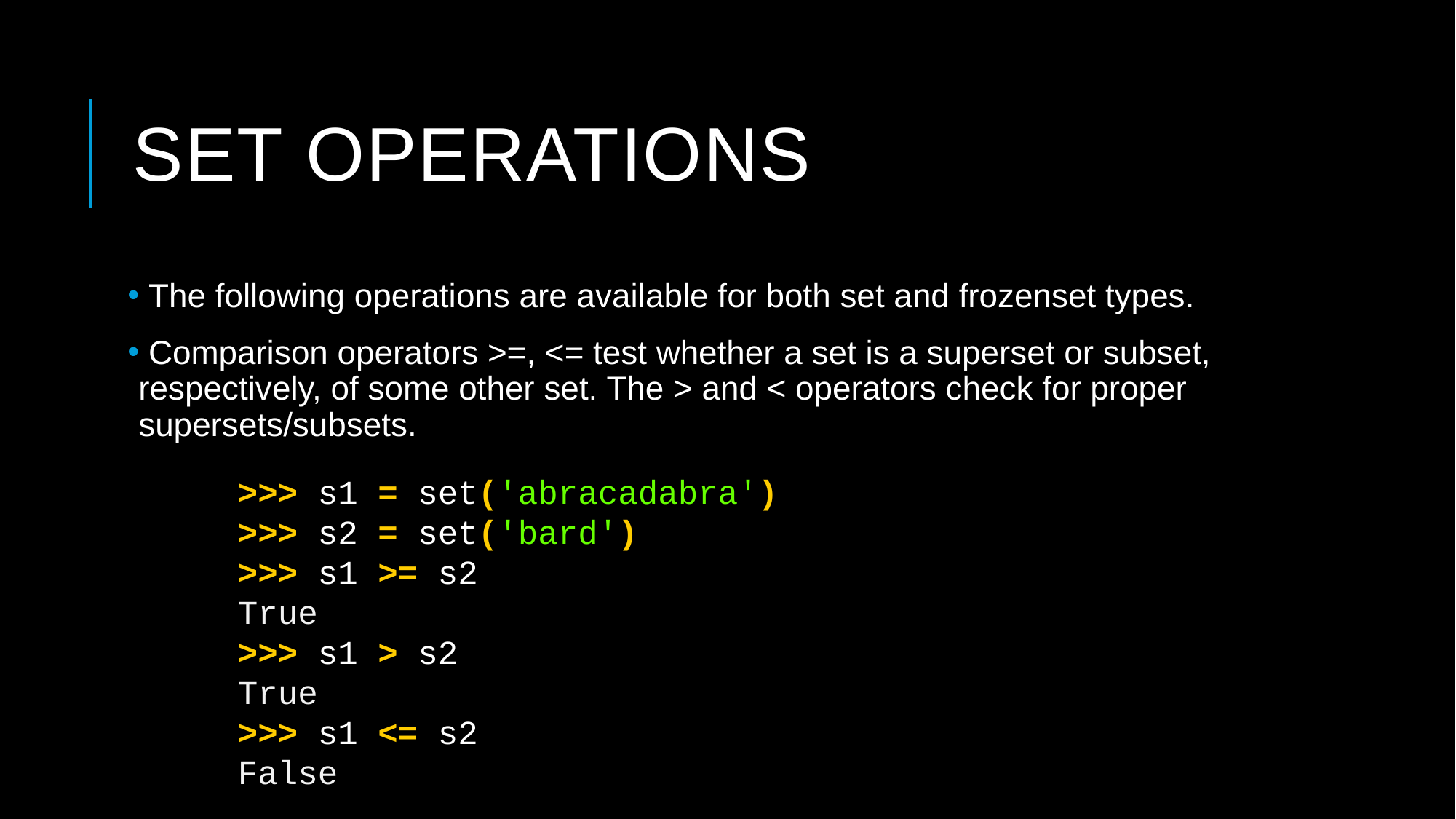

# Set operations
 The following operations are available for both set and frozenset types.
 Comparison operators >=, <= test whether a set is a superset or subset, respectively, of some other set. The > and < operators check for proper supersets/subsets.
>>> s1 = set('abracadabra')
>>> s2 = set('bard')
>>> s1 >= s2
True
>>> s1 > s2
True
>>> s1 <= s2
False